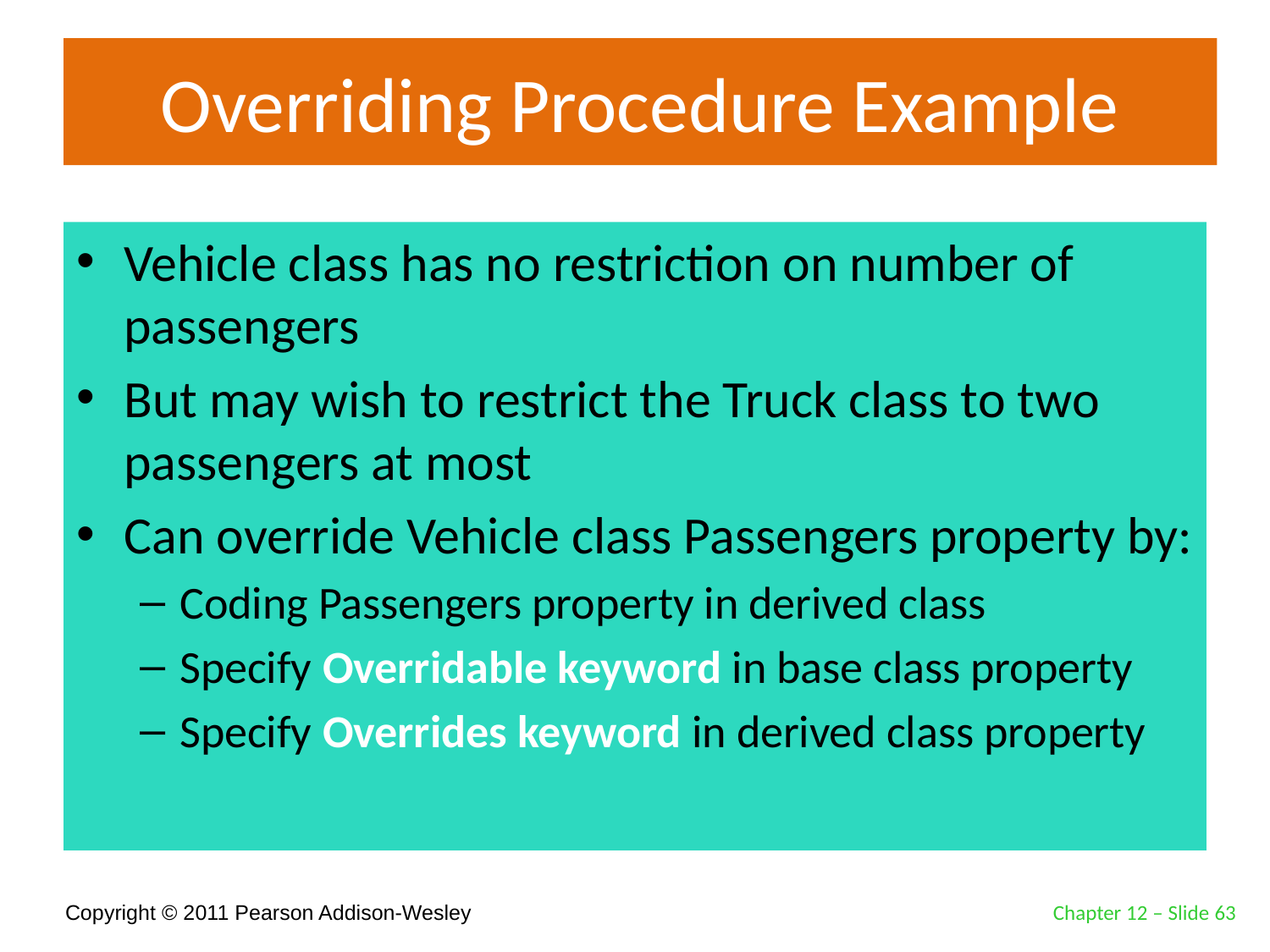

# Overriding Procedure Example
Vehicle class has no restriction on number of passengers
But may wish to restrict the Truck class to two passengers at most
Can override Vehicle class Passengers property by:
Coding Passengers property in derived class
Specify Overridable keyword in base class property
Specify Overrides keyword in derived class property

Chapter 12 – Slide 63